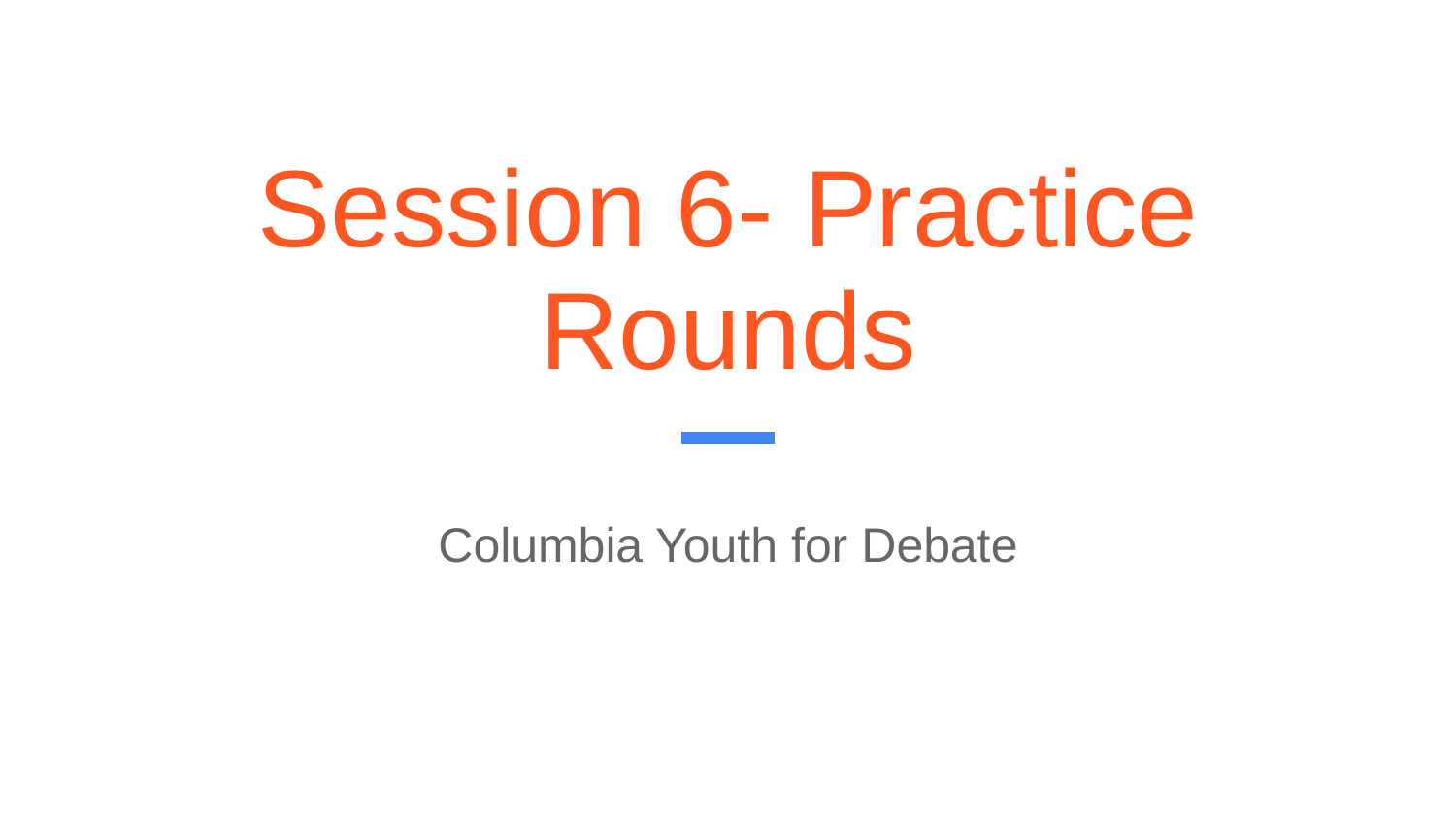

# Session 6- Practice Rounds
Columbia Youth for Debate